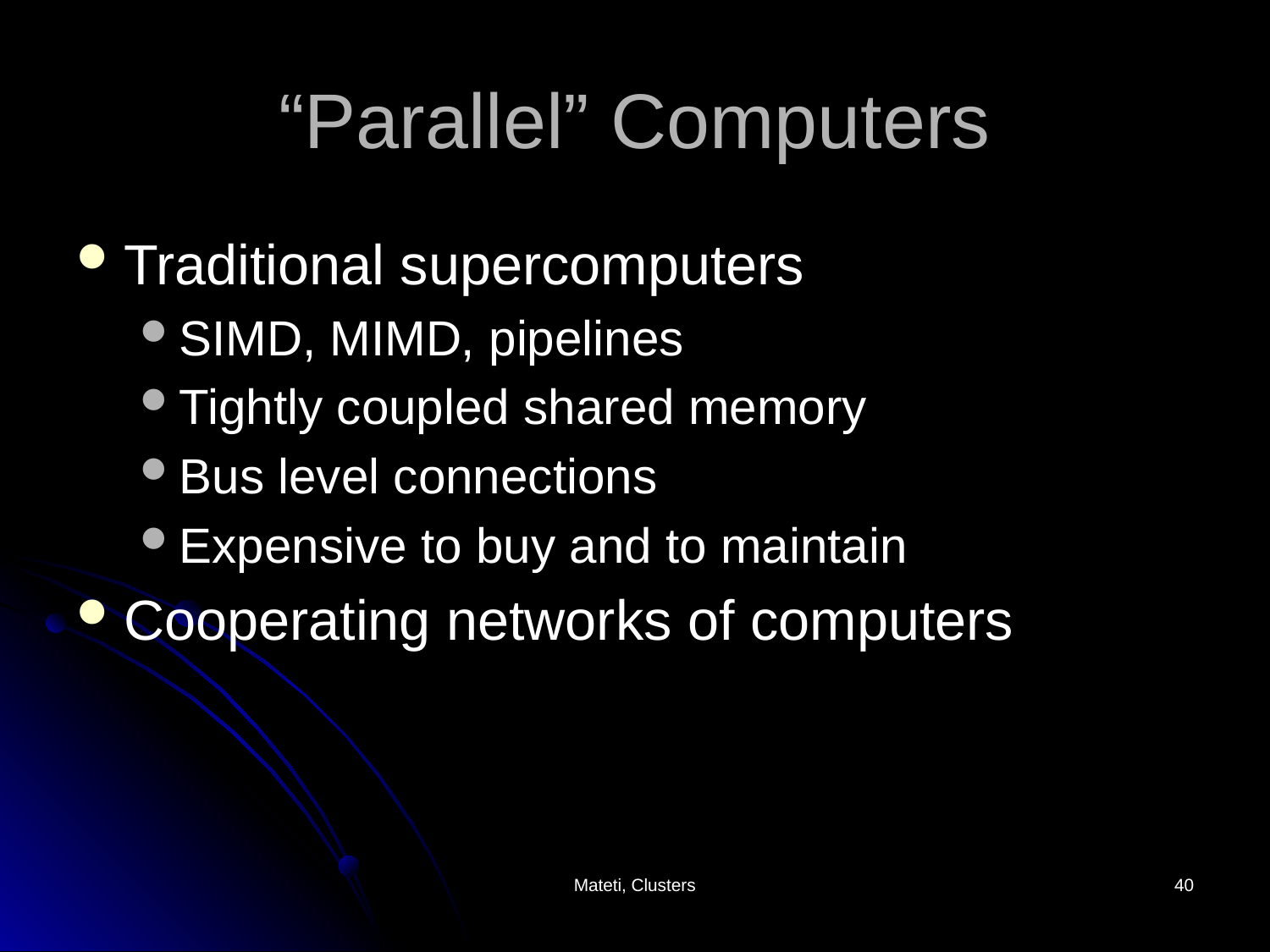

# “Parallel” Computers
Traditional supercomputers
SIMD, MIMD, pipelines
Tightly coupled shared memory
Bus level connections
Expensive to buy and to maintain
Cooperating networks of computers

Mateti, Clusters
40